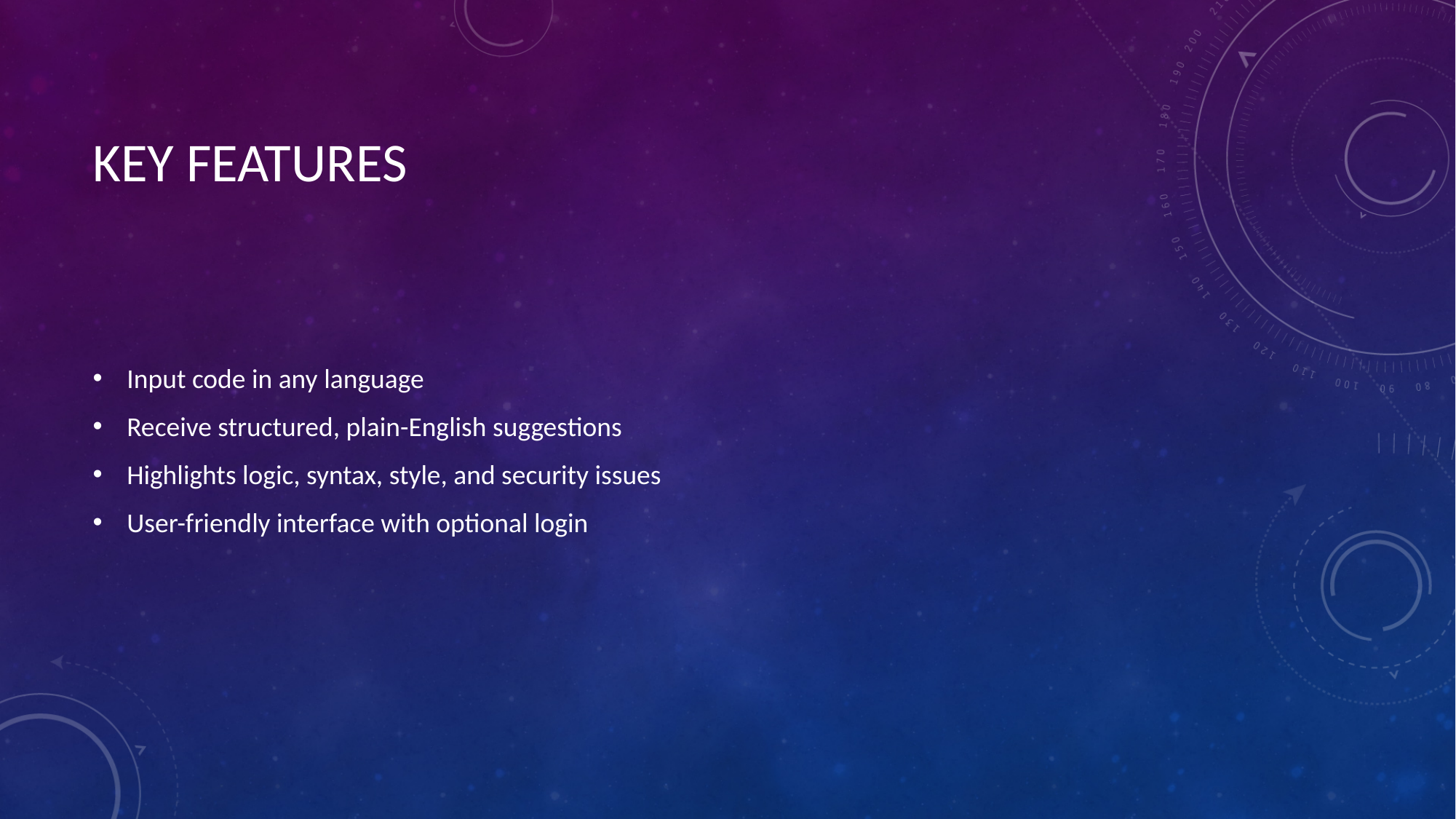

# Key Features
Input code in any language
Receive structured, plain-English suggestions
Highlights logic, syntax, style, and security issues
User-friendly interface with optional login